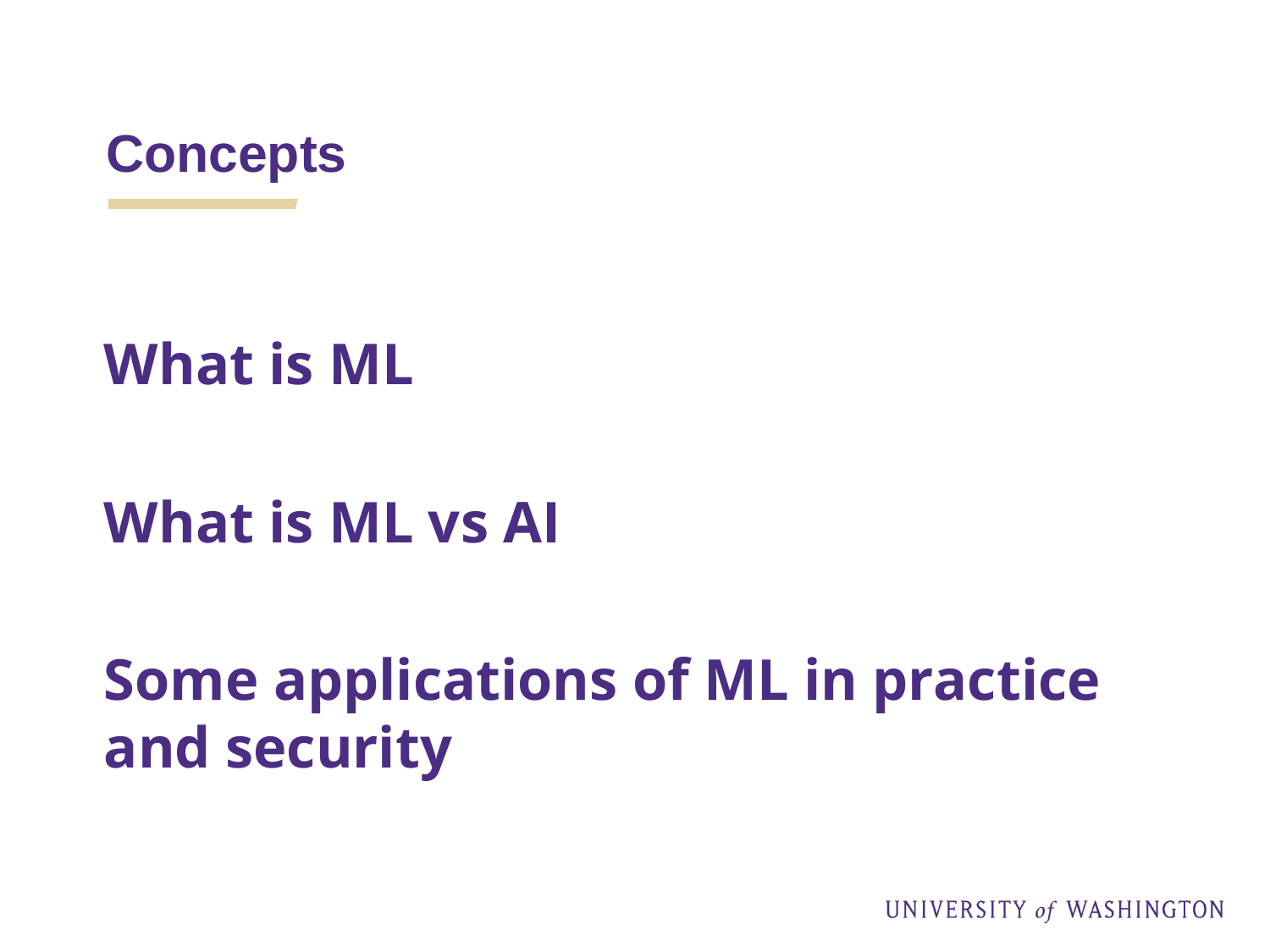

# Concepts
What is ML

What is ML vs AI

Some applications of ML in practice and security